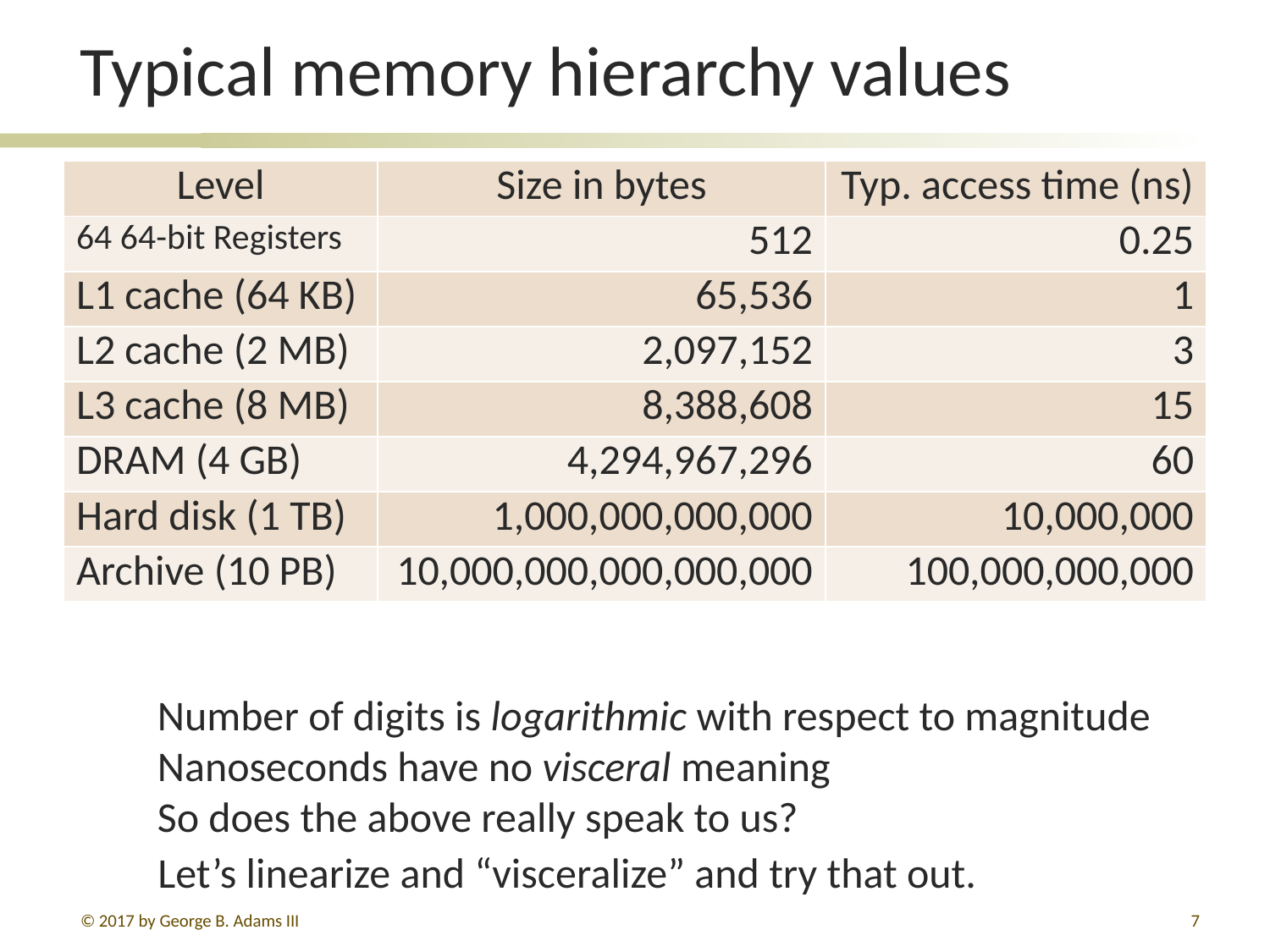

# Typical memory hierarchy values
| Level | Size in bytes | Typ. access time (ns) |
| --- | --- | --- |
| 64 64-bit Registers | 512 | 0.25 |
| L1 cache (64 KB) | 65,536 | 1 |
| L2 cache (2 MB) | 2,097,152 | 3 |
| L3 cache (8 MB) | 8,388,608 | 15 |
| DRAM (4 GB) | 4,294,967,296 | 60 |
| Hard disk (1 TB) | 1,000,000,000,000 | 10,000,000 |
| Archive (10 PB) | 10,000,000,000,000,000 | 100,000,000,000 |
Number of digits is logarithmic with respect to magnitude
Nanoseconds have no visceral meaning
So does the above really speak to us?
Let’s linearize and “visceralize” and try that out.
© 2017 by George B. Adams III
7